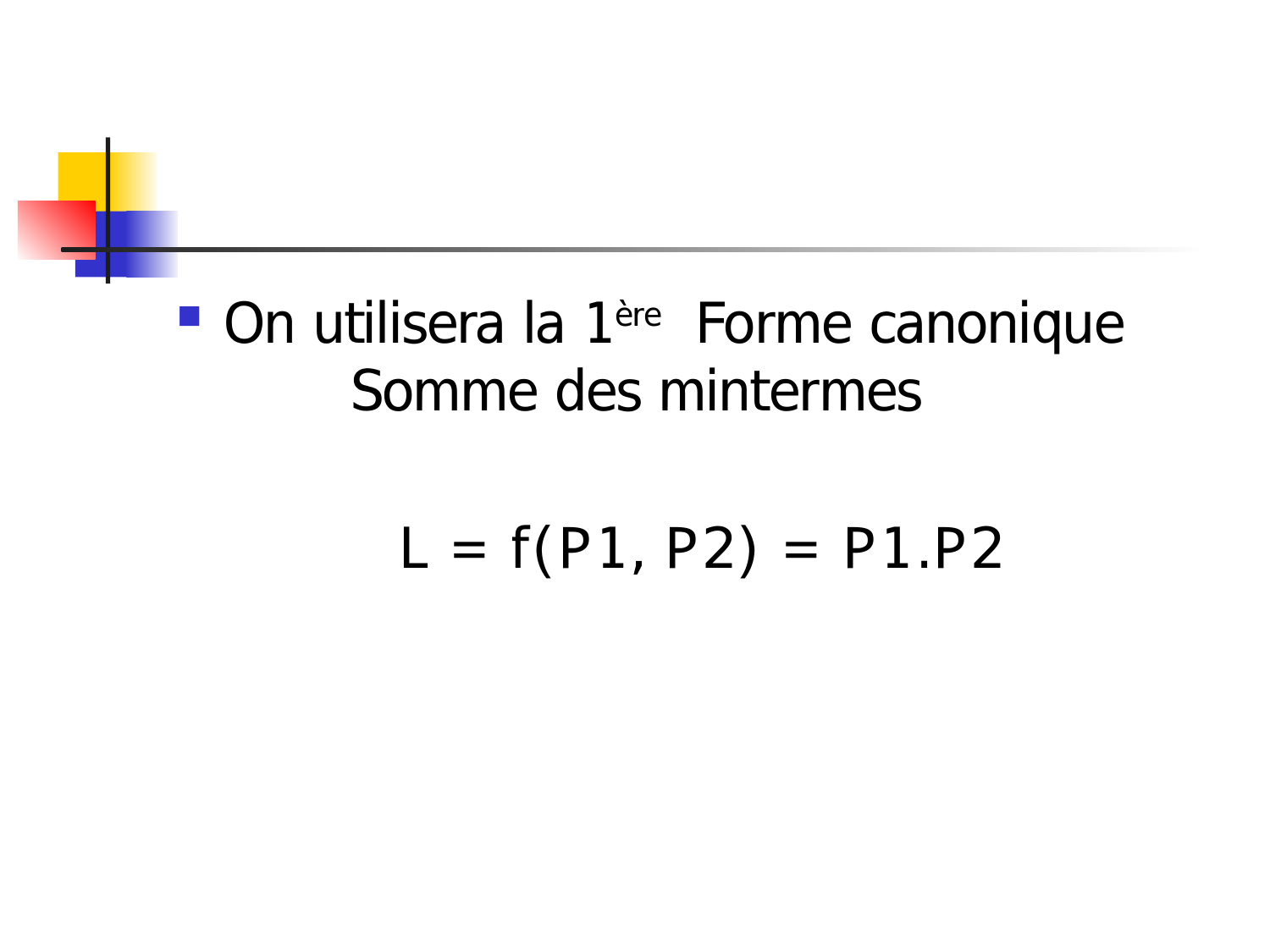

#
On utilisera la 1ère  Forme canonique 	Somme des mintermes

L = f(P1, P2) = P1.P2